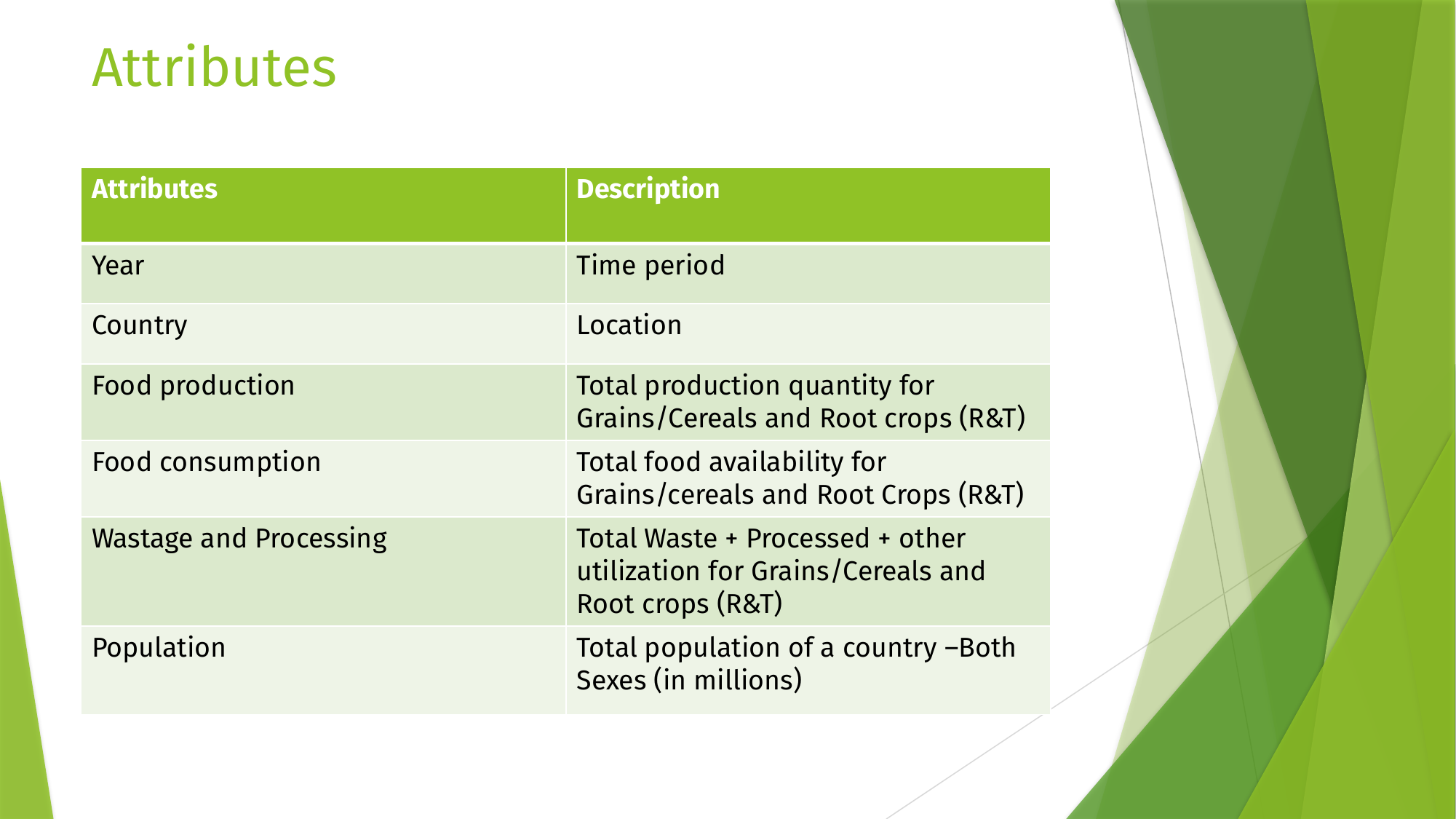

# Attributes
| Attributes | Description |
| --- | --- |
| Year | Time period |
| Country | Location |
| Food production | Total production quantity for Grains/Cereals and Root crops (R&T) |
| Food consumption | Total food availability for Grains/cereals and Root Crops (R&T) |
| Wastage and Processing | Total Waste + Processed + other utilization for Grains/Cereals and Root crops (R&T) |
| Population | Total population of a country –Both Sexes (in millions) |